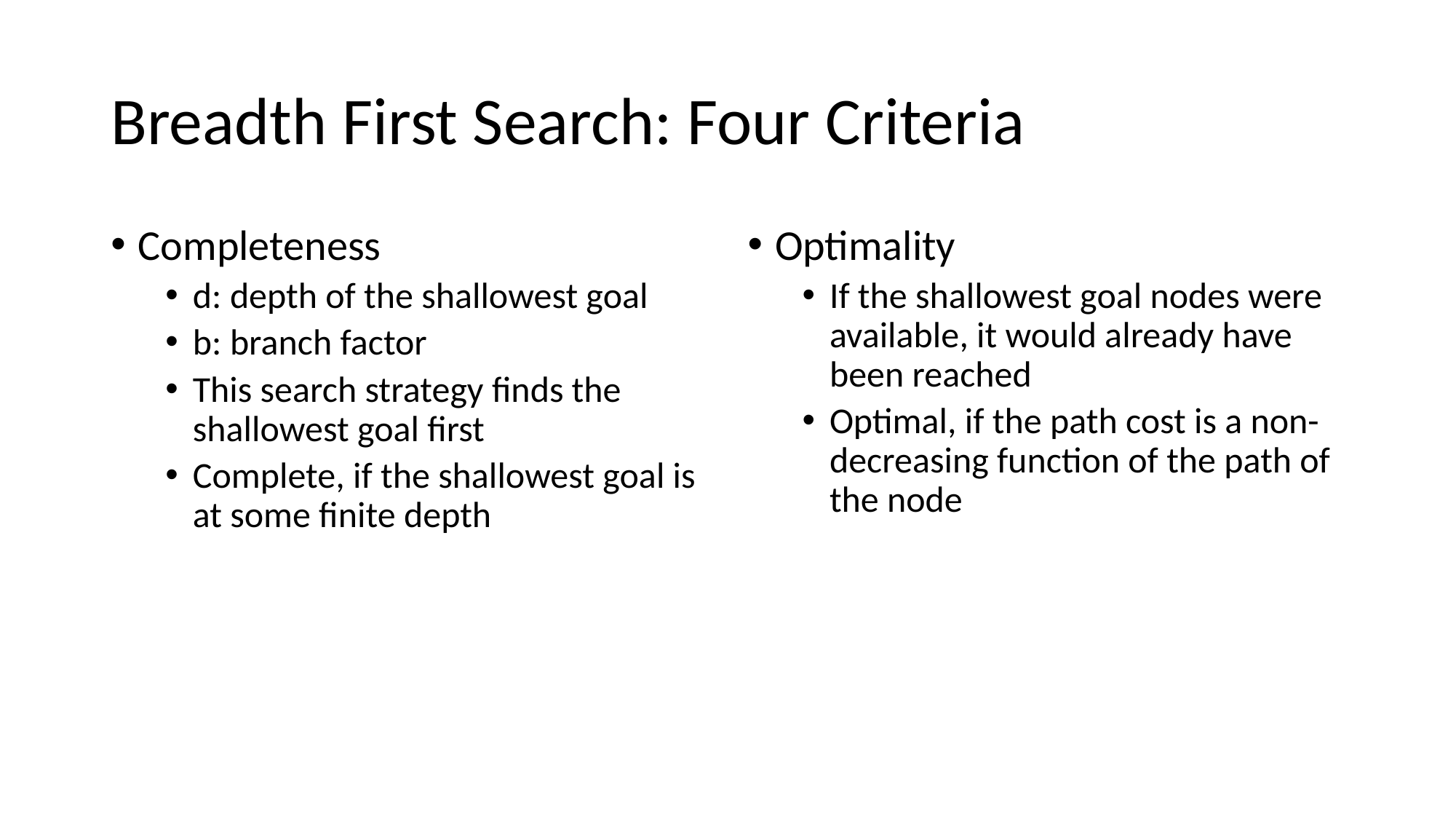

# Breadth First Search: Four Criteria
Completeness
d: depth of the shallowest goal
b: branch factor
This search strategy finds the shallowest goal first
Complete, if the shallowest goal is at some finite depth
Optimality
If the shallowest goal nodes were available, it would already have been reached
Optimal, if the path cost is a non-decreasing function of the path of the node